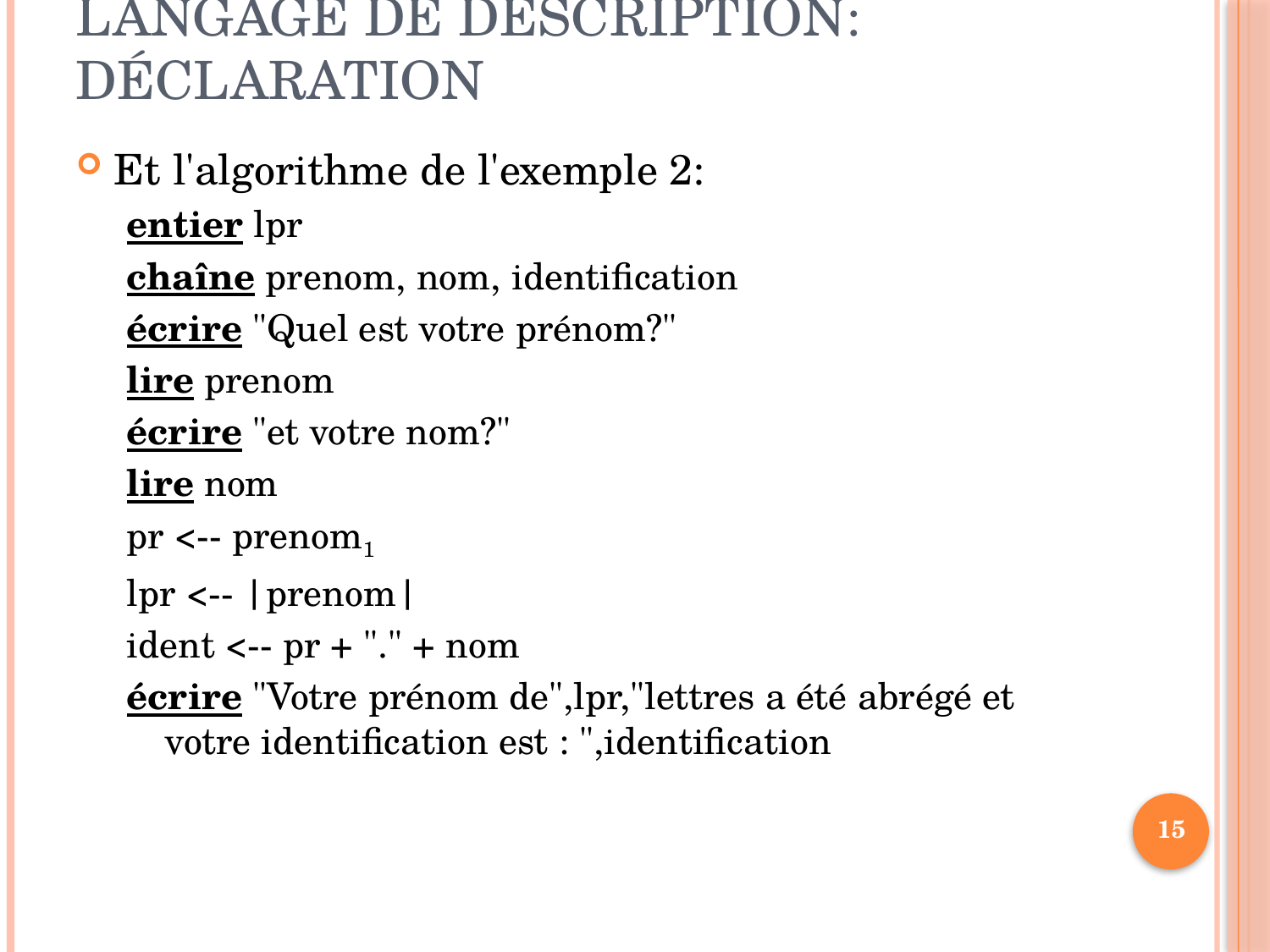

# Langage de description: déclaration
Et l'algorithme de l'exemple 2:
entier lpr
chaîne prenom, nom, identification
écrire "Quel est votre prénom?"
lire prenom
écrire "et votre nom?"
lire nom
pr <-- prenom1
lpr <-- |prenom|
ident <-- pr + "." + nom
écrire "Votre prénom de",lpr,"lettres a été abrégé et votre identification est : ",identification

15